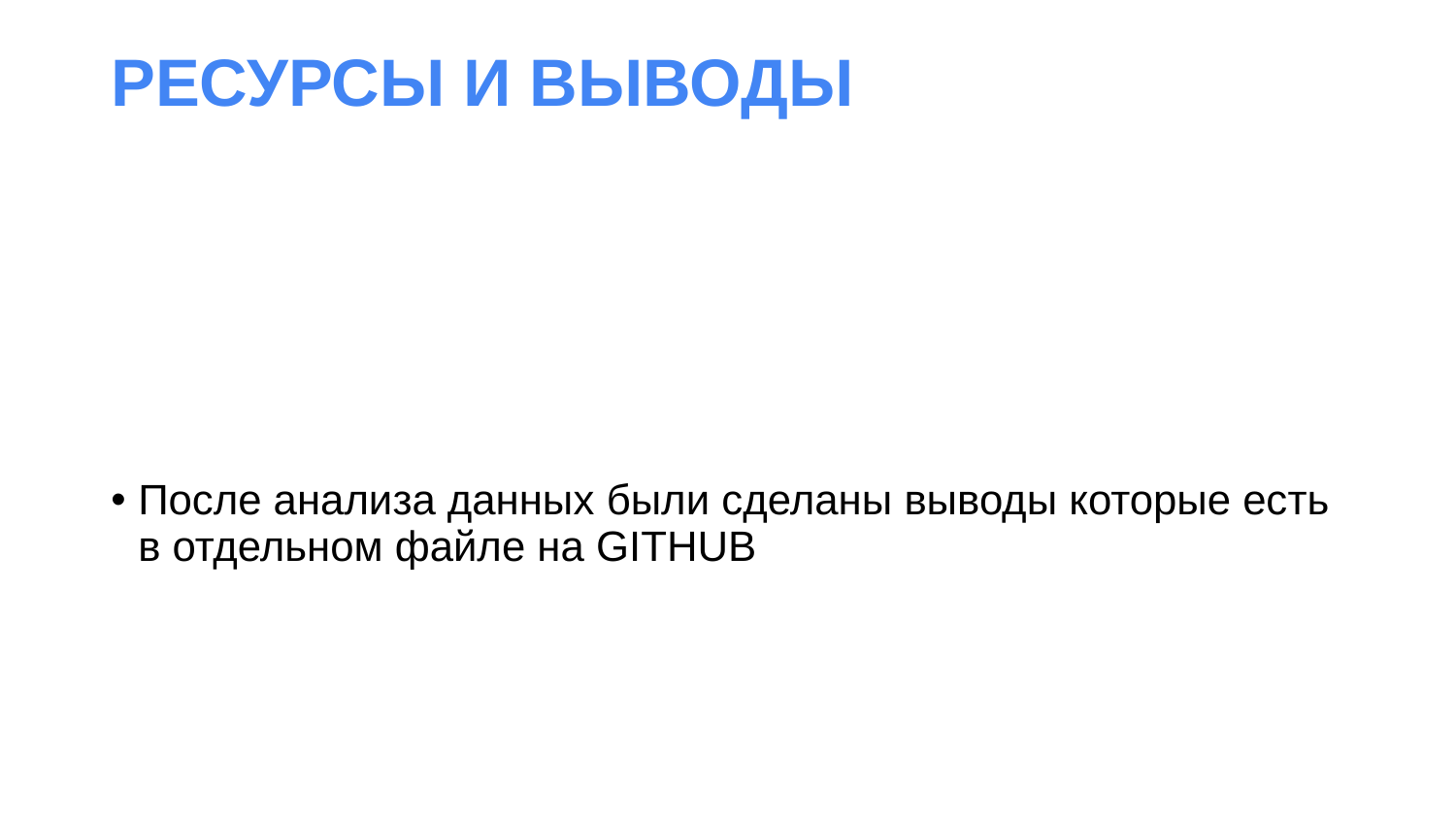

РЕСУРСЫ И ВЫВОДЫ

После анализа данных были сделаны выводы которые есть в отдельном файле на GITHUB